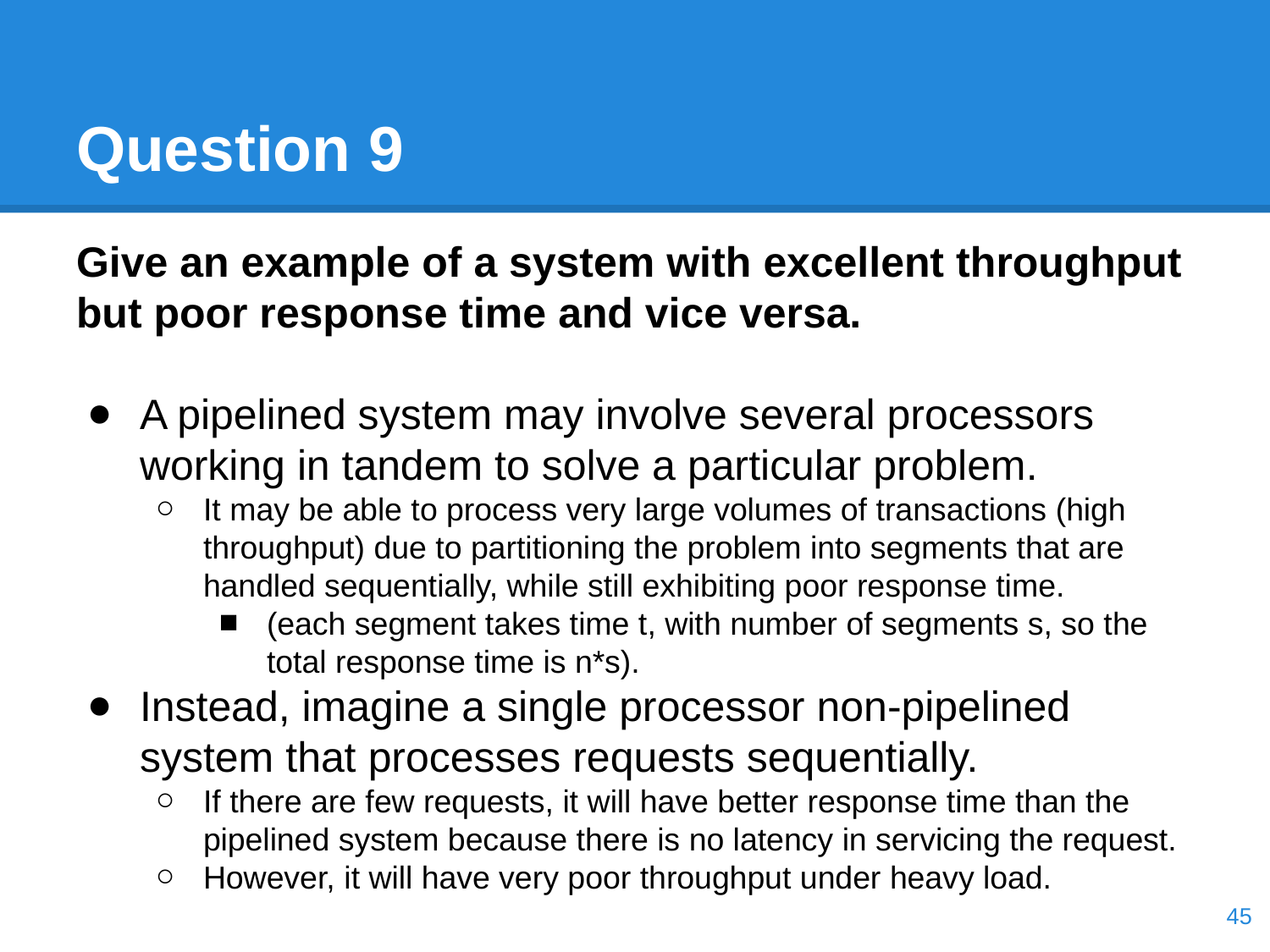

# Question 9
Give an example of a system with excellent throughput but poor response time and vice versa.

A pipelined system may involve several processors working in tandem to solve a particular problem.
It may be able to process very large volumes of transactions (high throughput) due to partitioning the problem into segments that are handled sequentially, while still exhibiting poor response time.
(each segment takes time t, with number of segments s, so the total response time is n*s).
Instead, imagine a single processor non-pipelined system that processes requests sequentially.
If there are few requests, it will have better response time than the pipelined system because there is no latency in servicing the request.
However, it will have very poor throughput under heavy load.
45